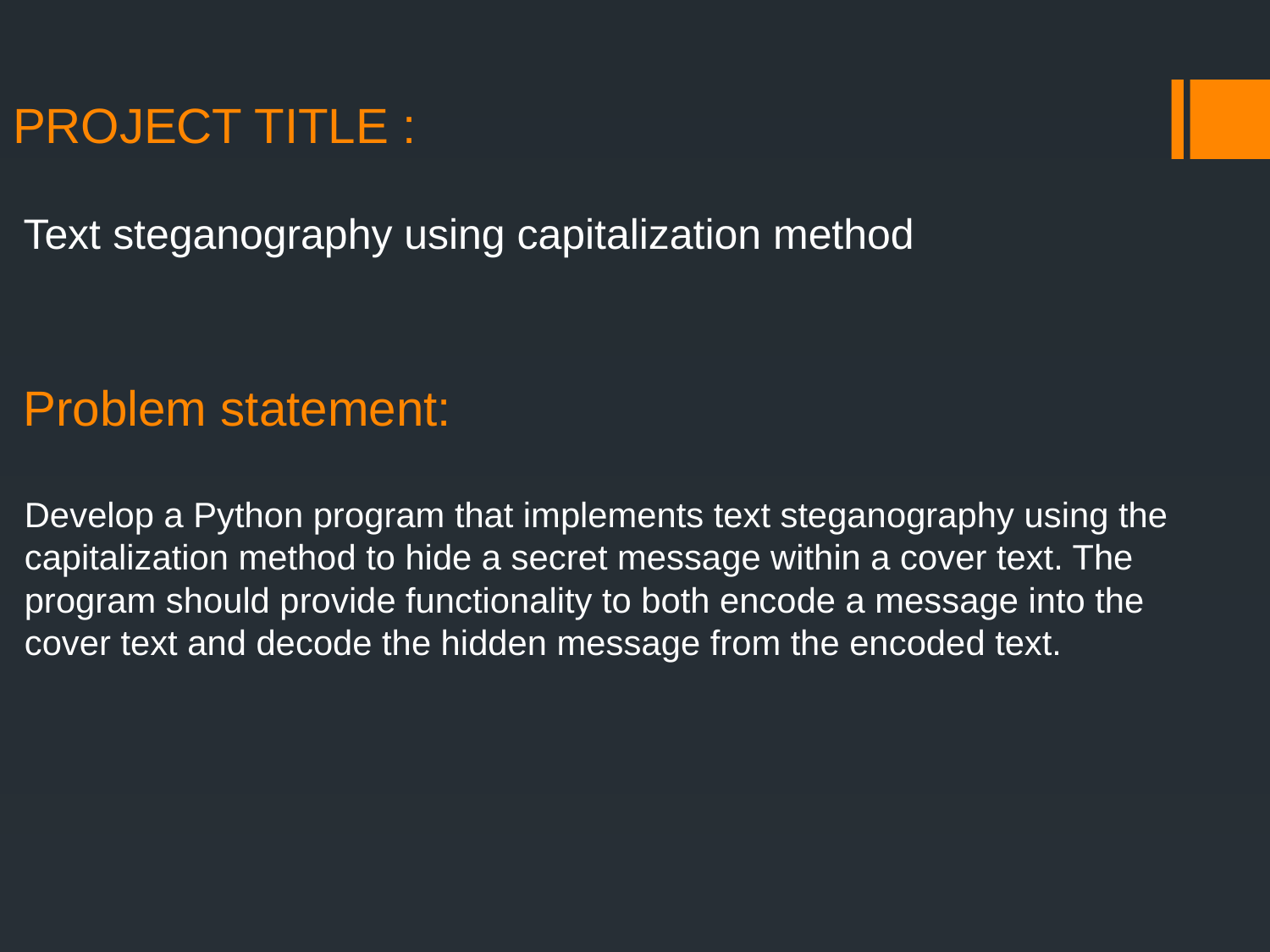

# PROJECT TITLE :
Text steganography using capitalization method

Problem statement:
Develop a Python program that implements text steganography using the capitalization method to hide a secret message within a cover text. The program should provide functionality to both encode a message into the cover text and decode the hidden message from the encoded text.